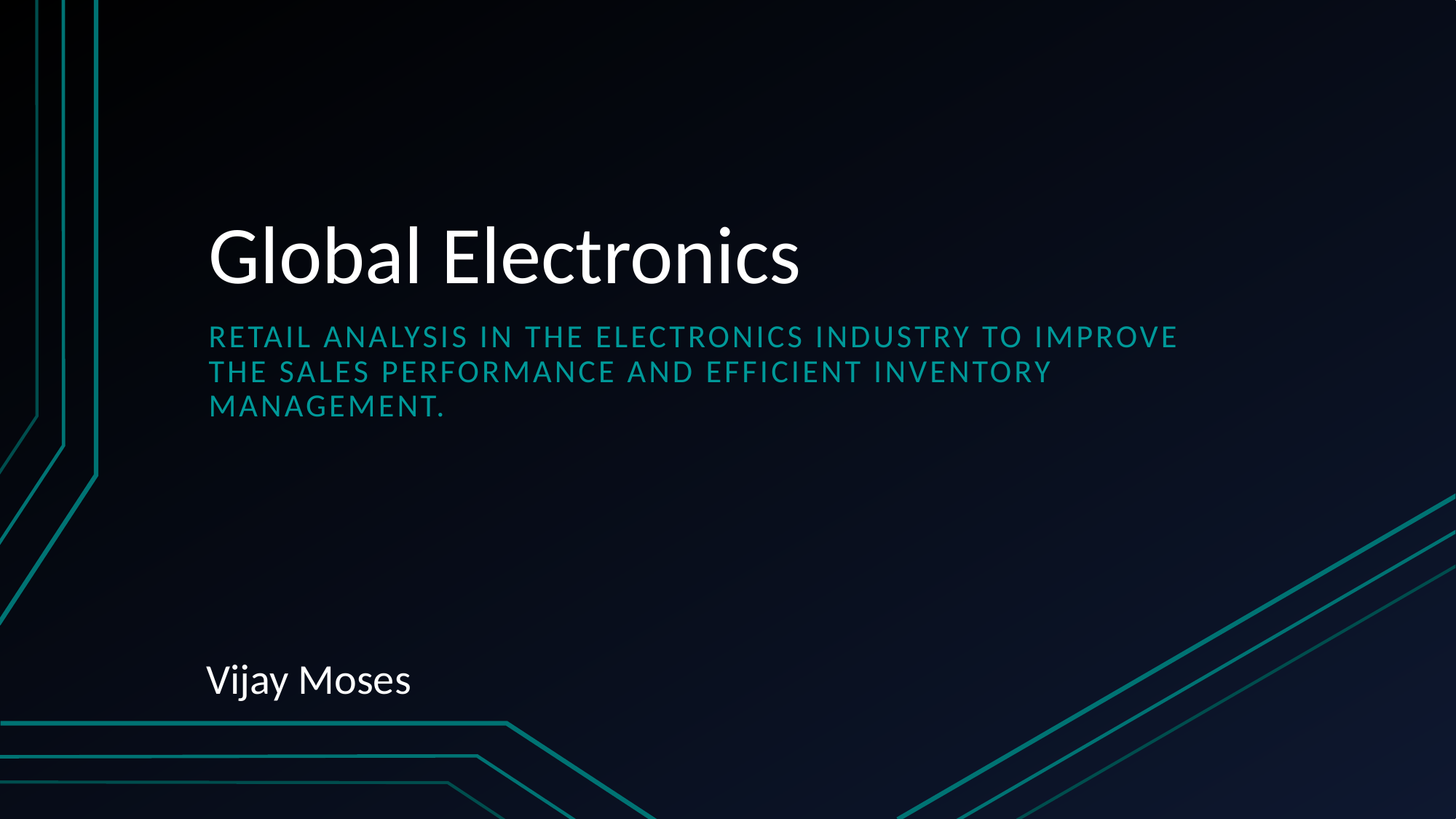

# Global Electronics
Retail Analysis in the Electronics Industry to improve the sales performance and efficient inventory management.

Vijay Moses